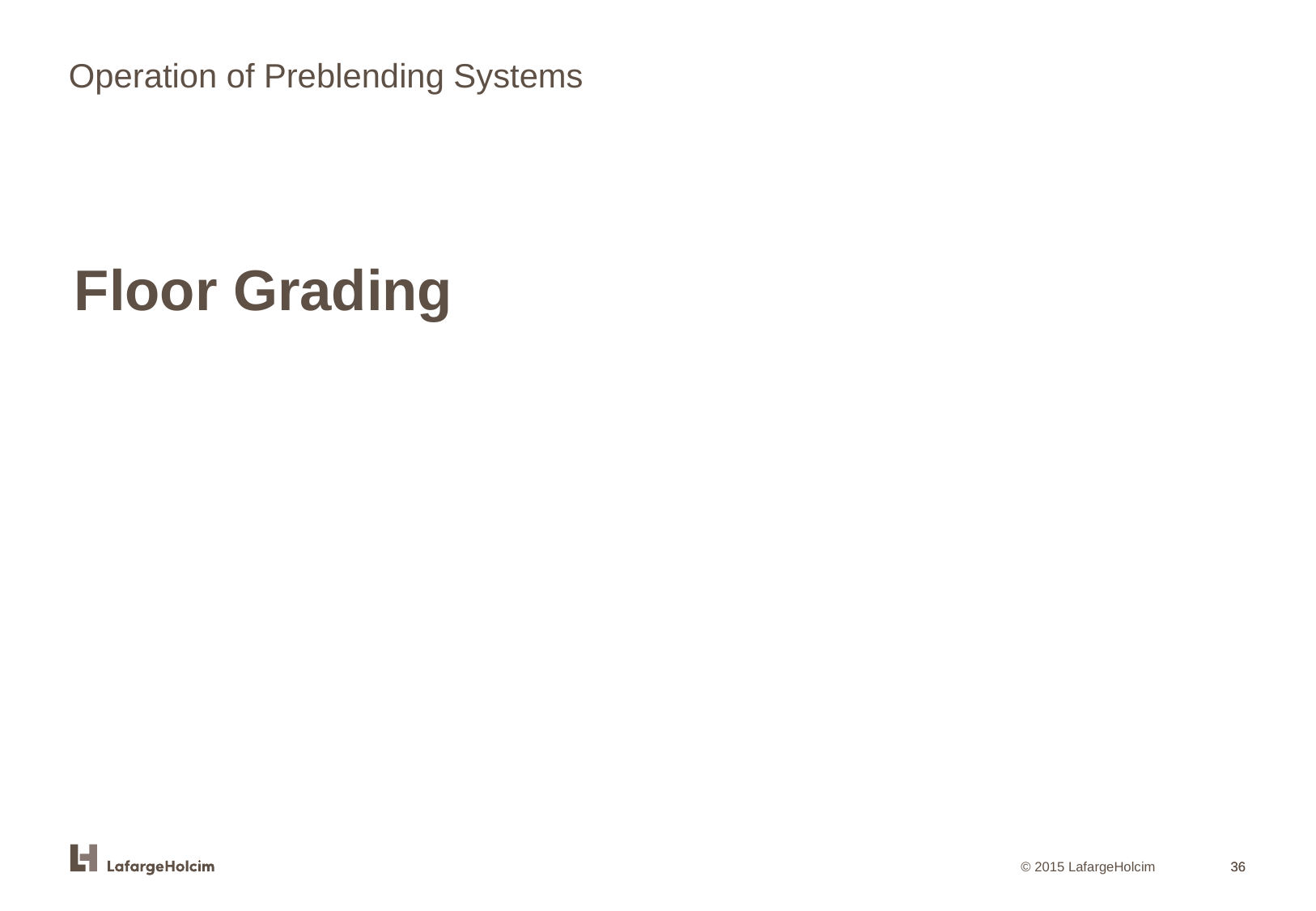

Operation of Preblending Systems
Floor Grading
36
36